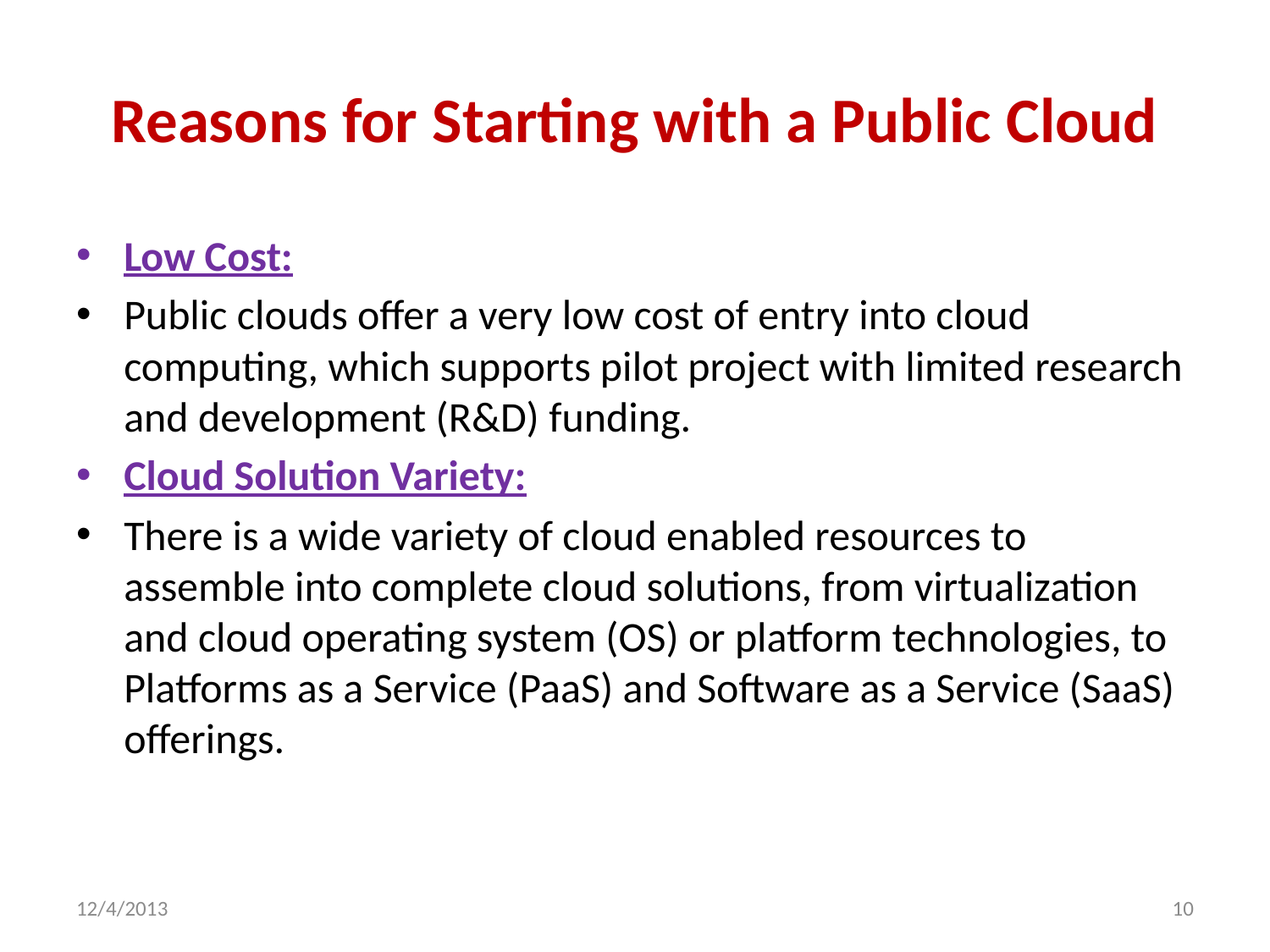

# Reasons for Starting with a Public Cloud
Low Cost:
Public clouds offer a very low cost of entry into cloud computing, which supports pilot project with limited research and development (R&D) funding.
Cloud Solution Variety:
There is a wide variety of cloud enabled resources to assemble into complete cloud solutions, from virtualization and cloud operating system (OS) or platform technologies, to Platforms as a Service (PaaS) and Software as a Service (SaaS) offerings.

12/4/2013
10